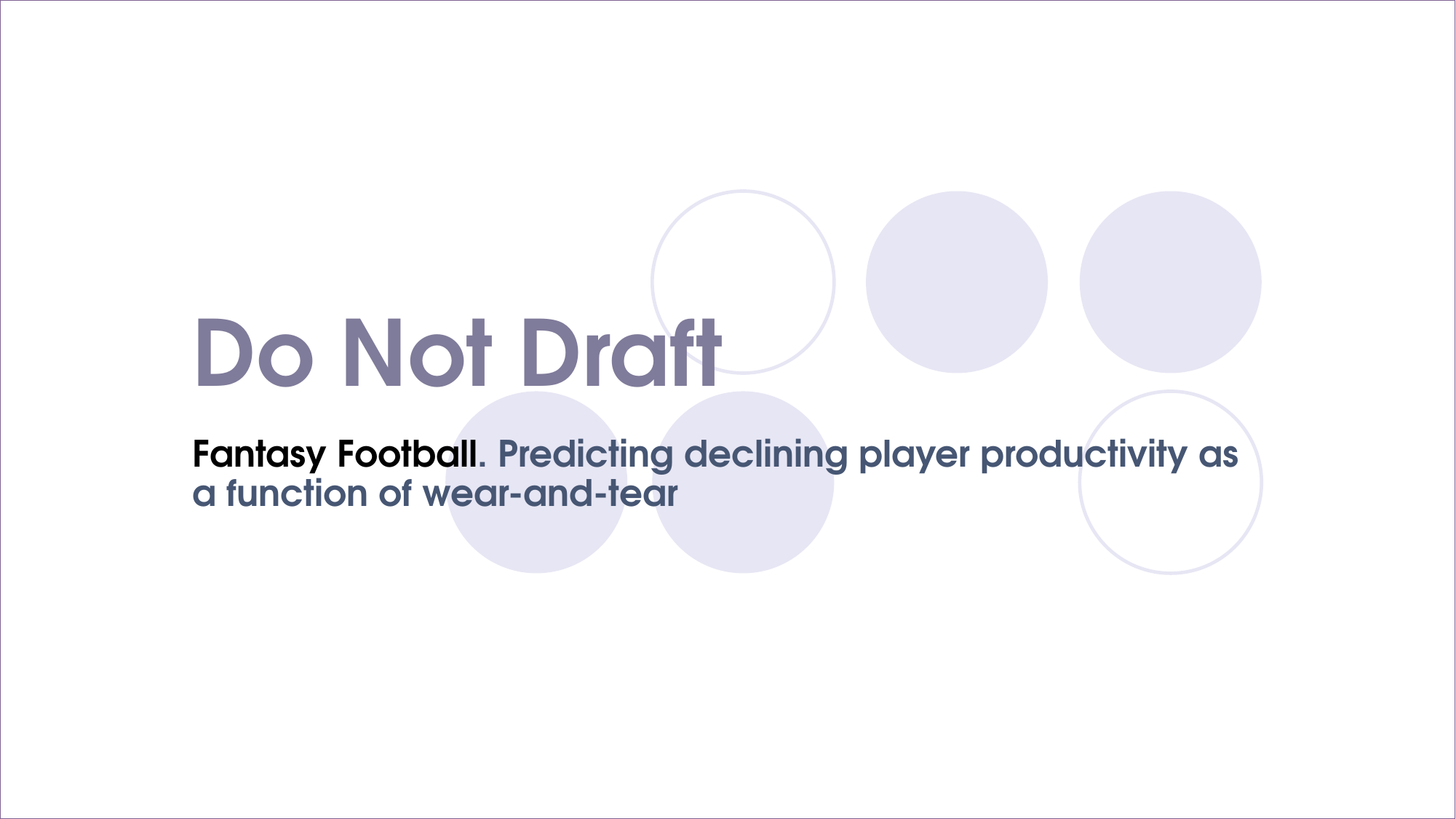

# Do Not Draft
Fantasy Football. Predicting declining player productivity as a function of wear-and-tear